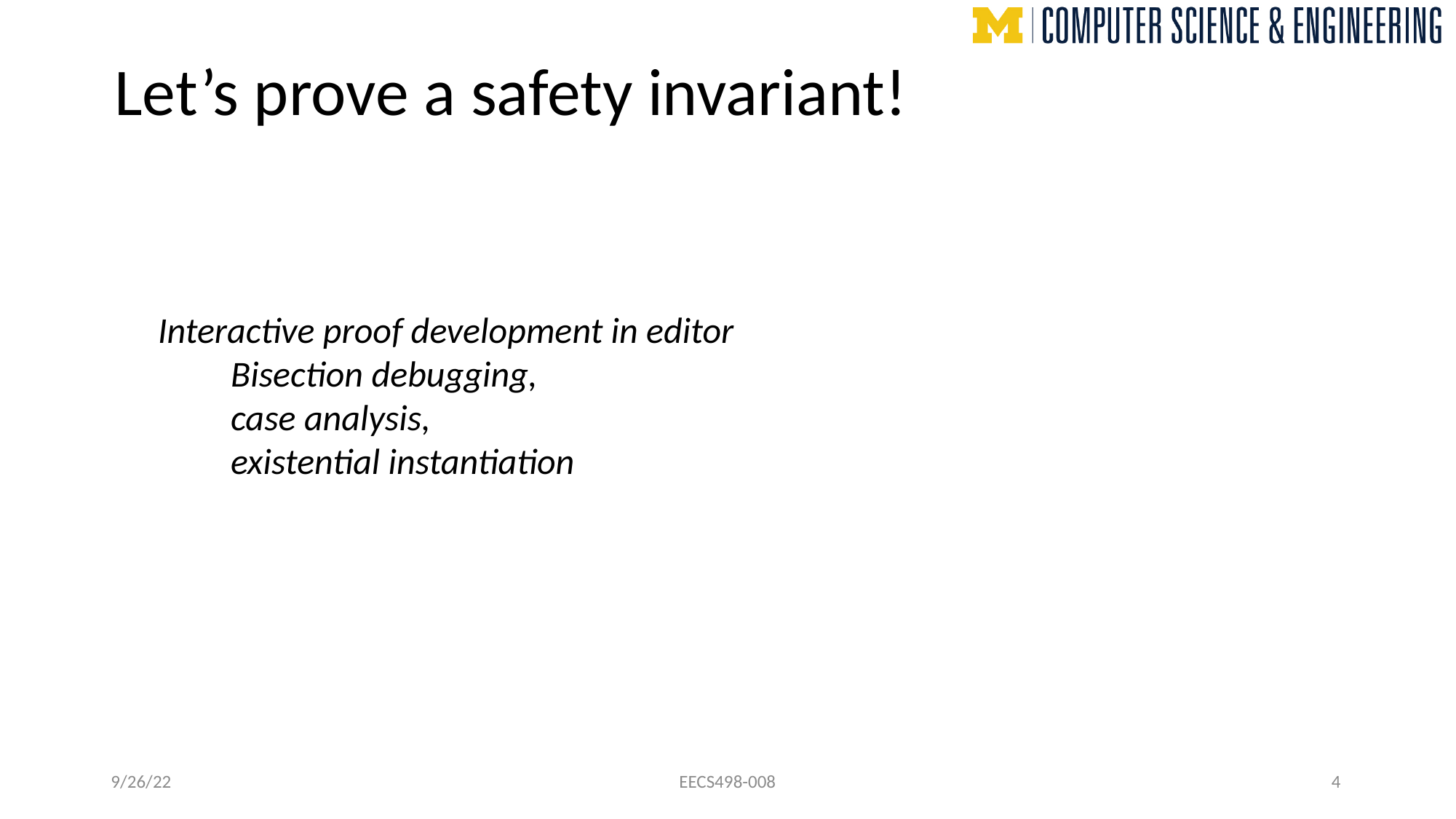

# Let’s prove a safety invariant!

Interactive proof development in editor
Bisection debugging,
case analysis,
existential instantiation

9/26/22
EECS498-008
4